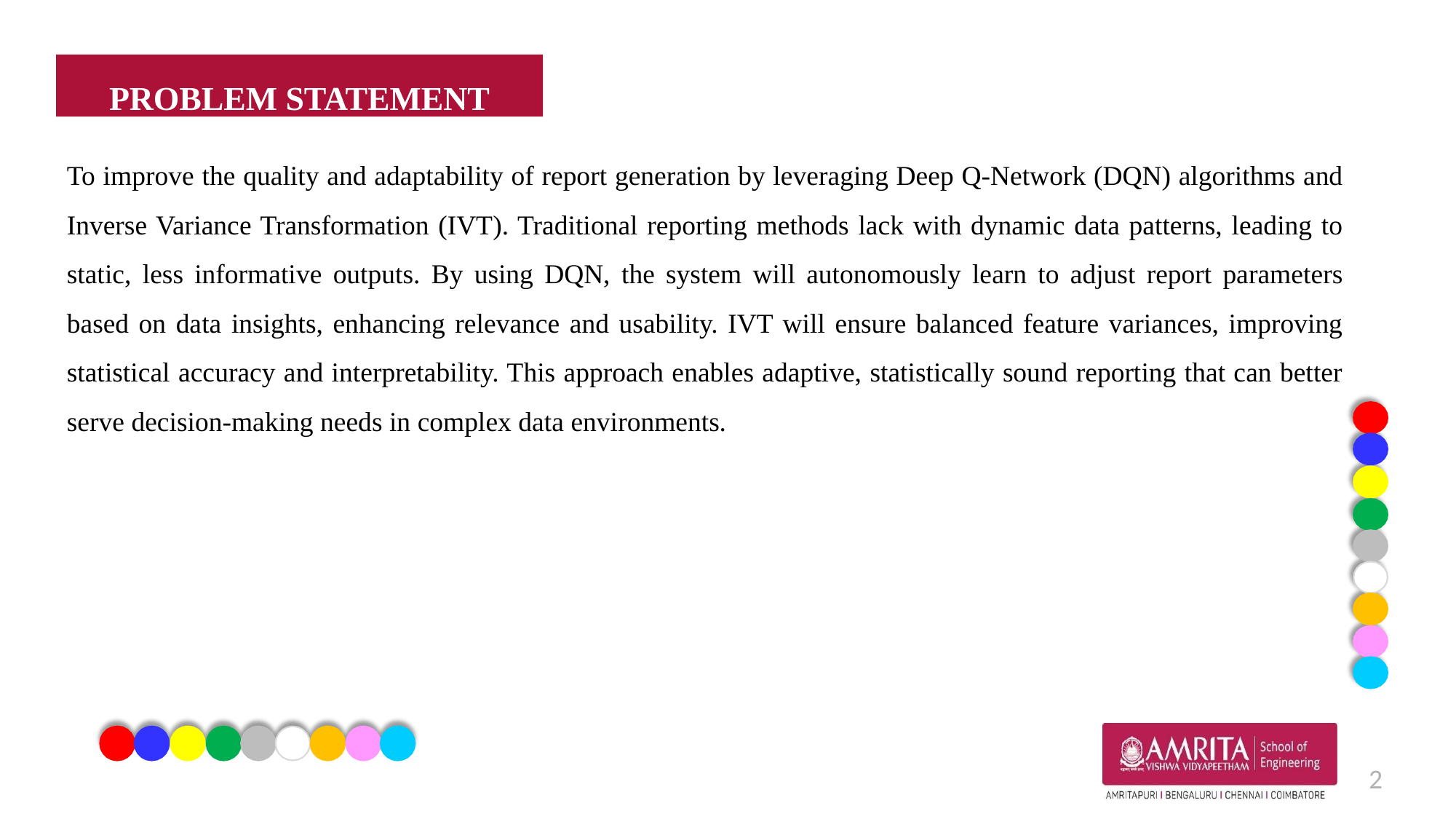

PROBLEM STATEMENT
To improve the quality and adaptability of report generation by leveraging Deep Q-Network (DQN) algorithms and Inverse Variance Transformation (IVT). Traditional reporting methods lack with dynamic data patterns, leading to static, less informative outputs. By using DQN, the system will autonomously learn to adjust report parameters based on data insights, enhancing relevance and usability. IVT will ensure balanced feature variances, improving statistical accuracy and interpretability. This approach enables adaptive, statistically sound reporting that can better serve decision-making needs in complex data environments.
2